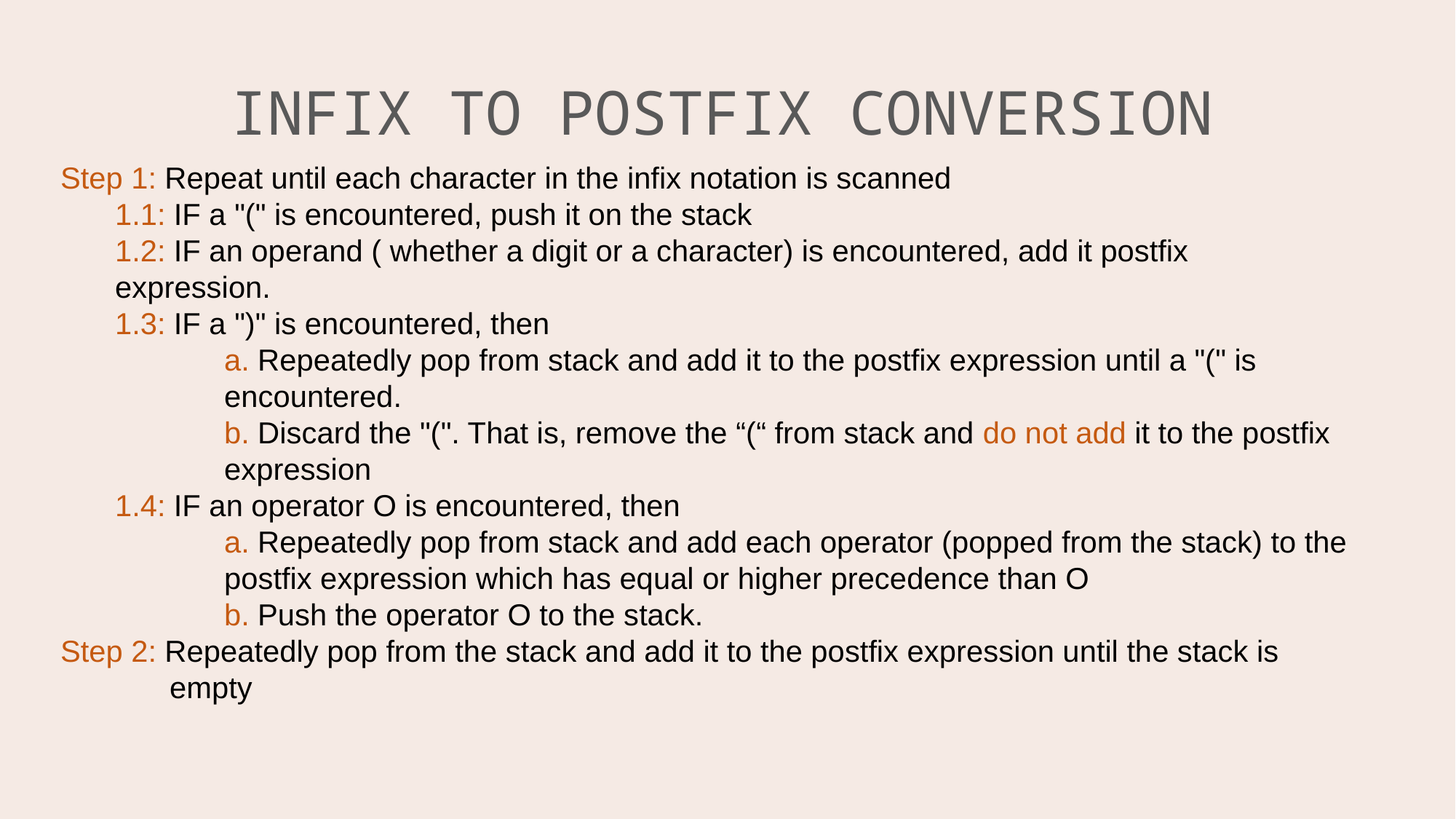

# INFIX TO POSTFIX CONVERSION
Step 1: Repeat until each character in the infix notation is scanned
1.1: IF a "(" is encountered, push it on the stack
1.2: IF an operand ( whether a digit or a character) is encountered, add it postfix 	expression.
1.3: IF a ")" is encountered, then
	a. Repeatedly pop from stack and add it to the postfix expression until a "(" is 		encountered.
	b. Discard the "(". That is, remove the “(“ from stack and do not add it to the postfix 	expression
1.4: IF an operator O is encountered, then
	a. Repeatedly pop from stack and add each operator (popped from the stack) to the 	postfix expression which has equal or higher precedence than O
	b. Push the operator O to the stack.
Step 2: Repeatedly pop from the stack and add it to the postfix expression until the stack is 	empty